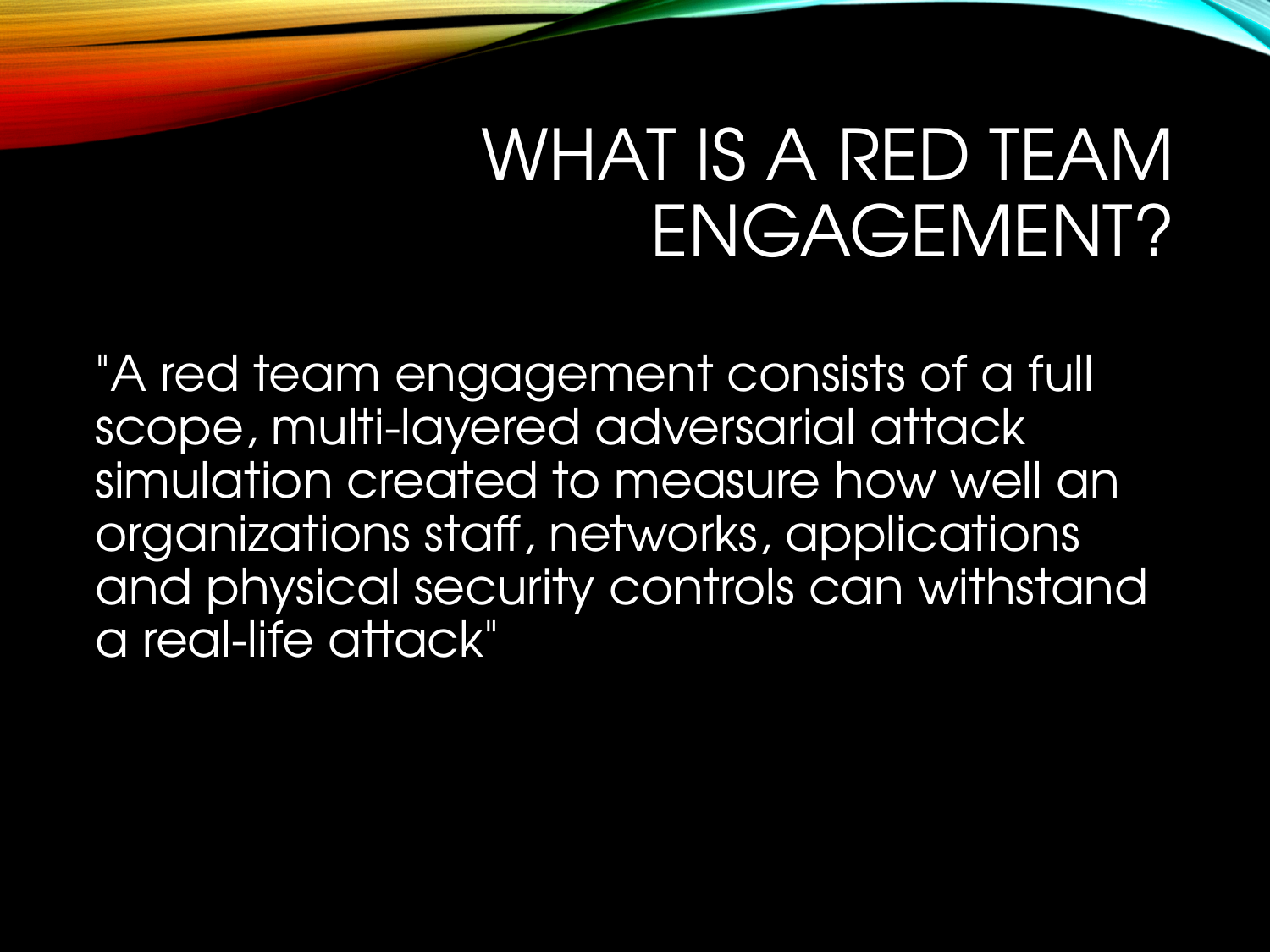

# What is a red team engagement?
"A red team engagement consists of a full scope, multi-layered adversarial attack simulation created to measure how well an organizations staff, networks, applications and physical security controls can withstand a real-life attack"